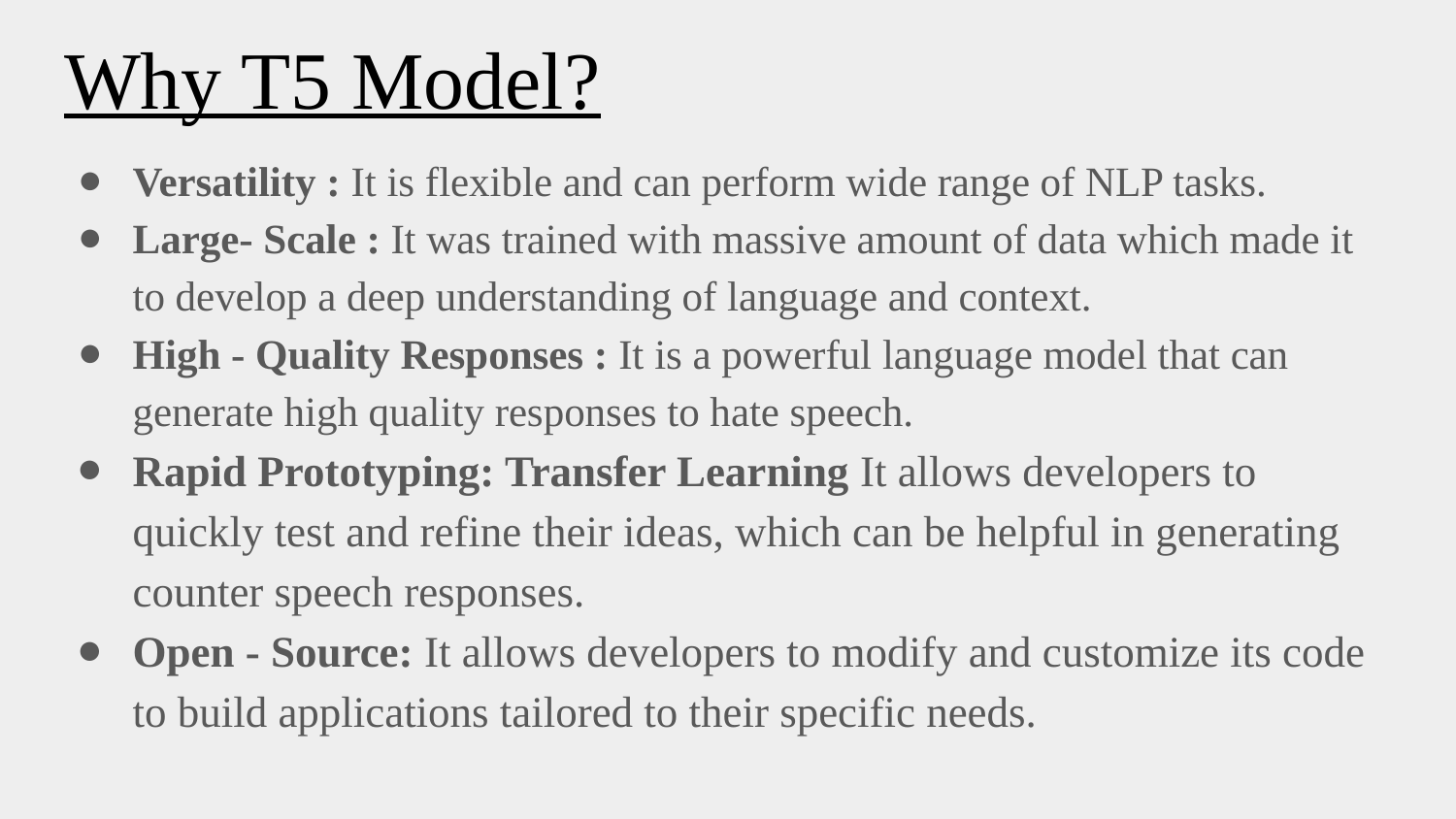

# Why T5 Model?
Versatility : It is flexible and can perform wide range of NLP tasks.
Large- Scale : It was trained with massive amount of data which made it to develop a deep understanding of language and context.
High - Quality Responses : It is a powerful language model that can generate high quality responses to hate speech.
Rapid Prototyping: Transfer Learning It allows developers to quickly test and refine their ideas, which can be helpful in generating counter speech responses.
Open - Source: It allows developers to modify and customize its code to build applications tailored to their specific needs.